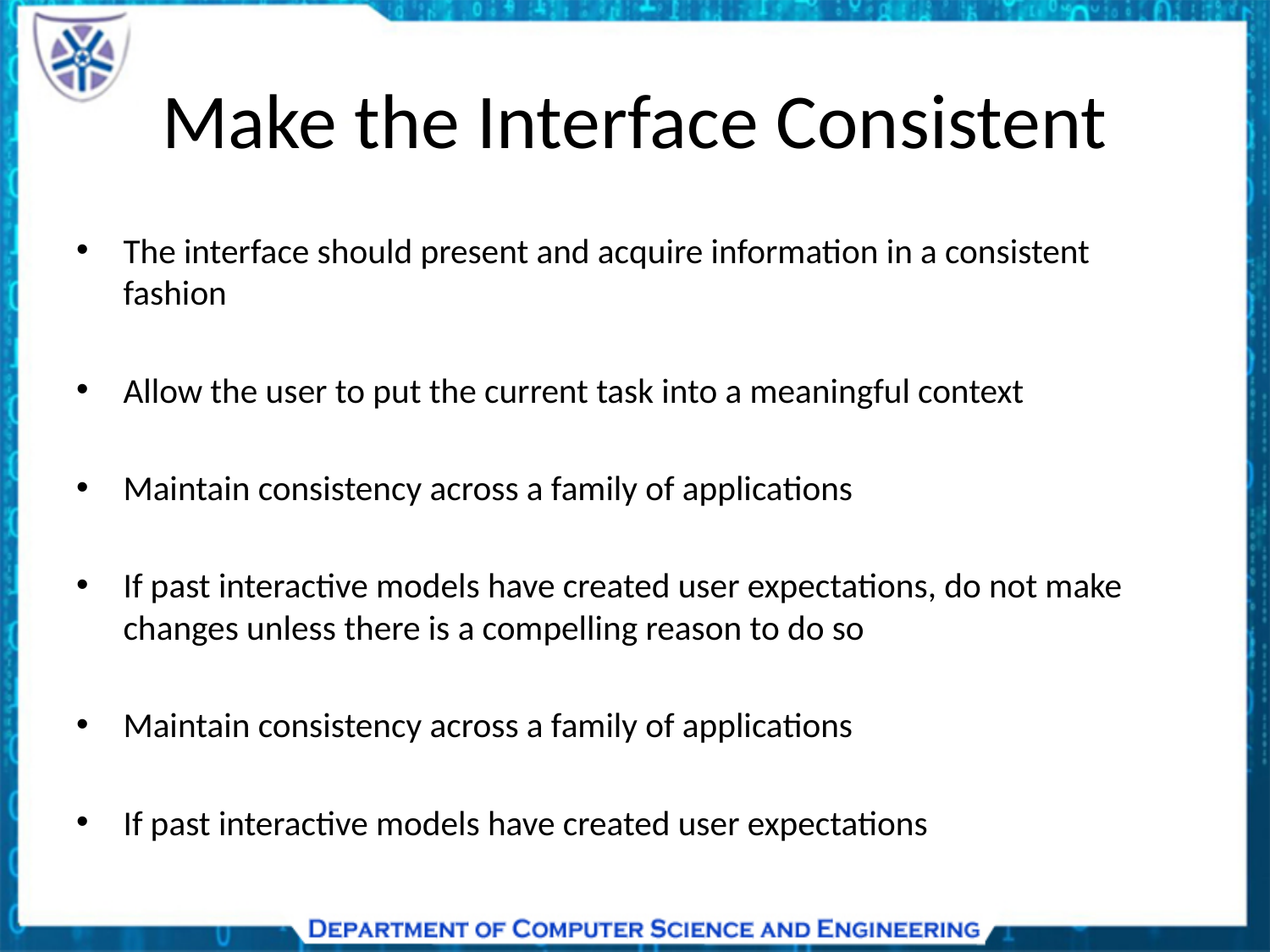

# Make the Interface Consistent
The interface should present and acquire information in a consistent fashion

Allow the user to put the current task into a meaningful context

Maintain consistency across a family of applications

If past interactive models have created user expectations, do not make changes unless there is a compelling reason to do so

Maintain consistency across a family of applications

If past interactive models have created user expectations